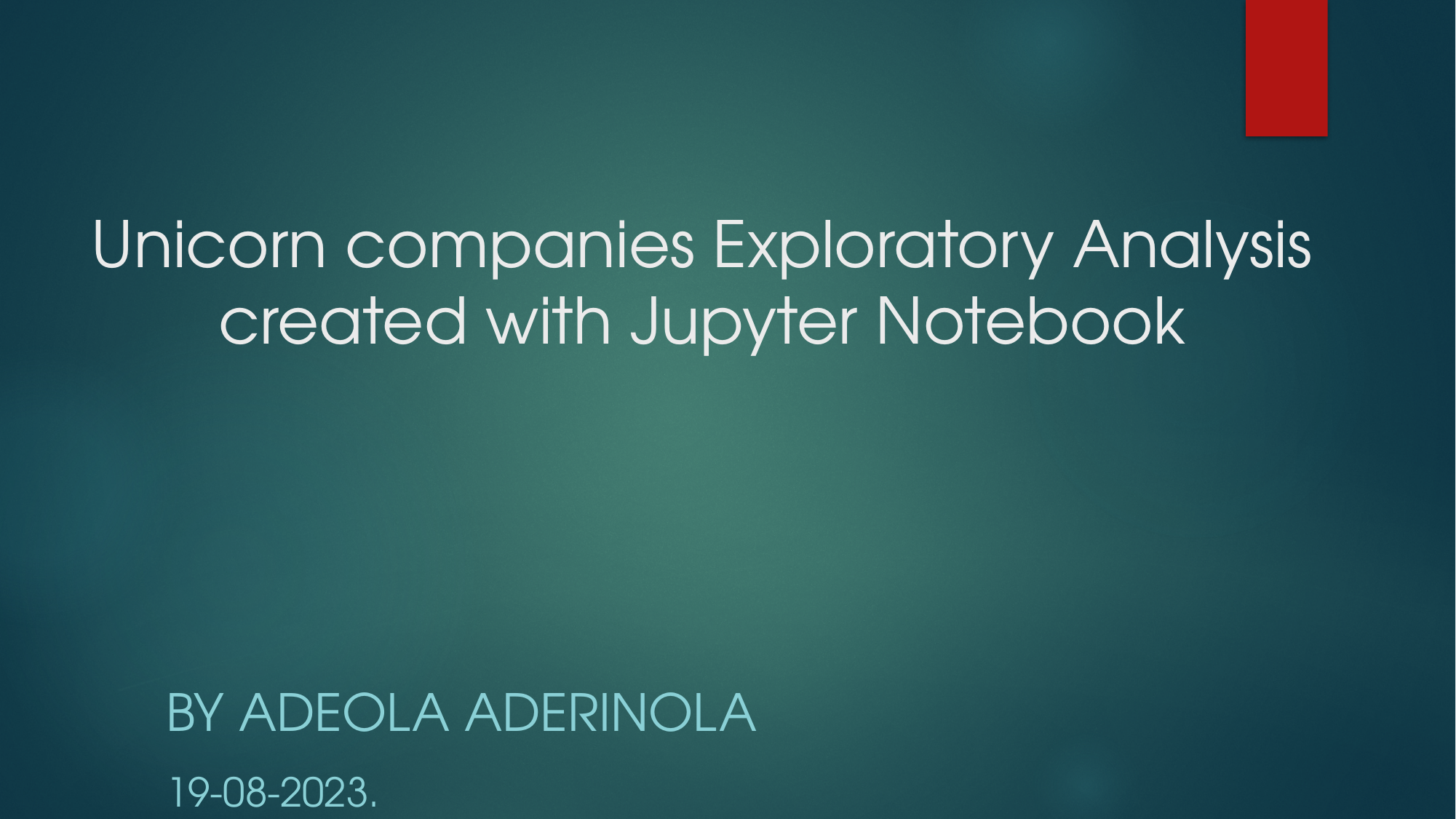

# Unicorn companies Exploratory Analysis created with Jupyter Notebook

													By Adeola Aderinola
														19-08-2023.